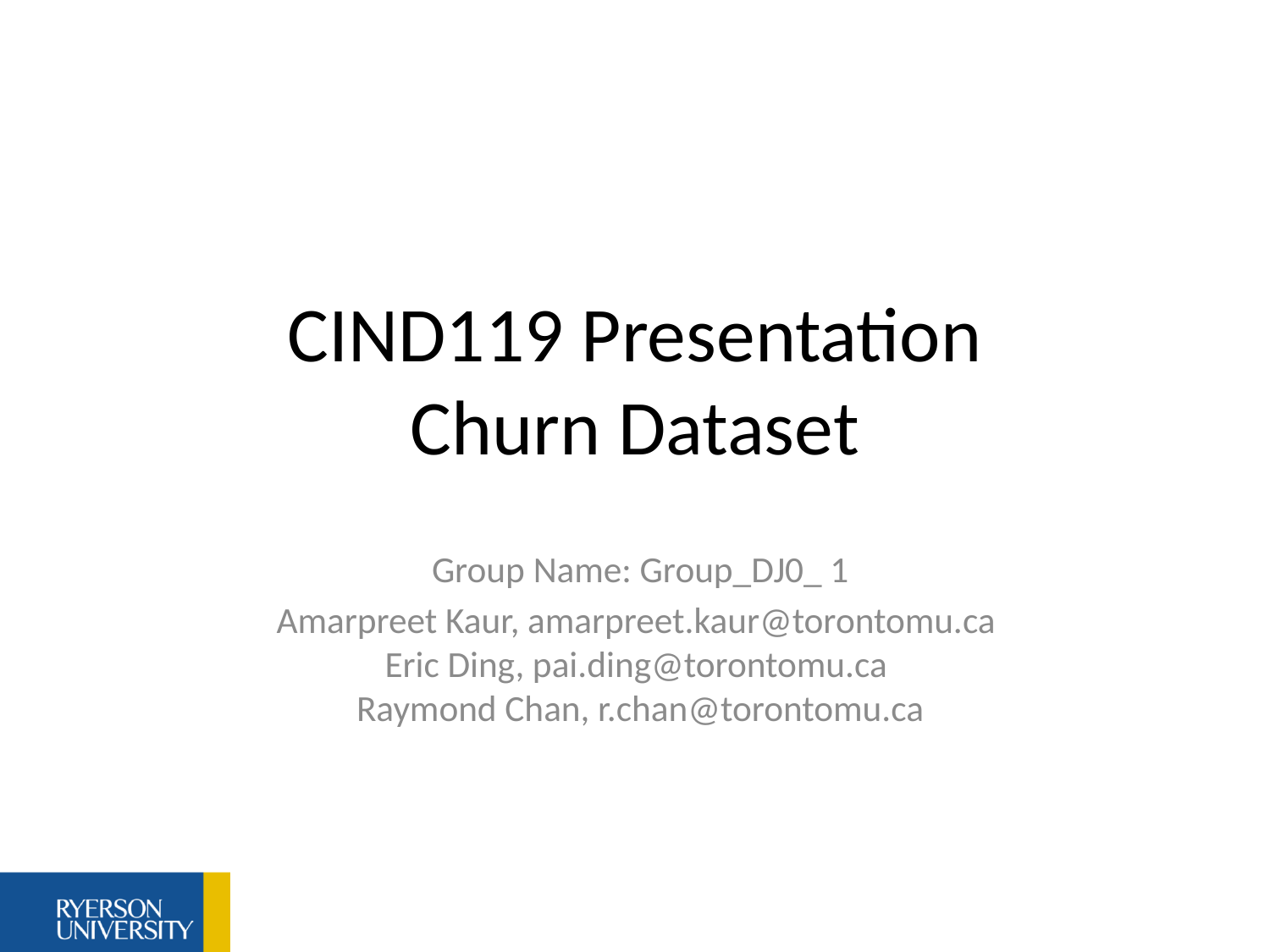

# CIND119 Presentation Churn Dataset
Group Name: Group_DJ0_ 1
Amarpreet Kaur, amarpreet.kaur@torontomu.ca
Eric Ding, pai.ding@torontomu.ca
Raymond Chan, r.chan@torontomu.ca